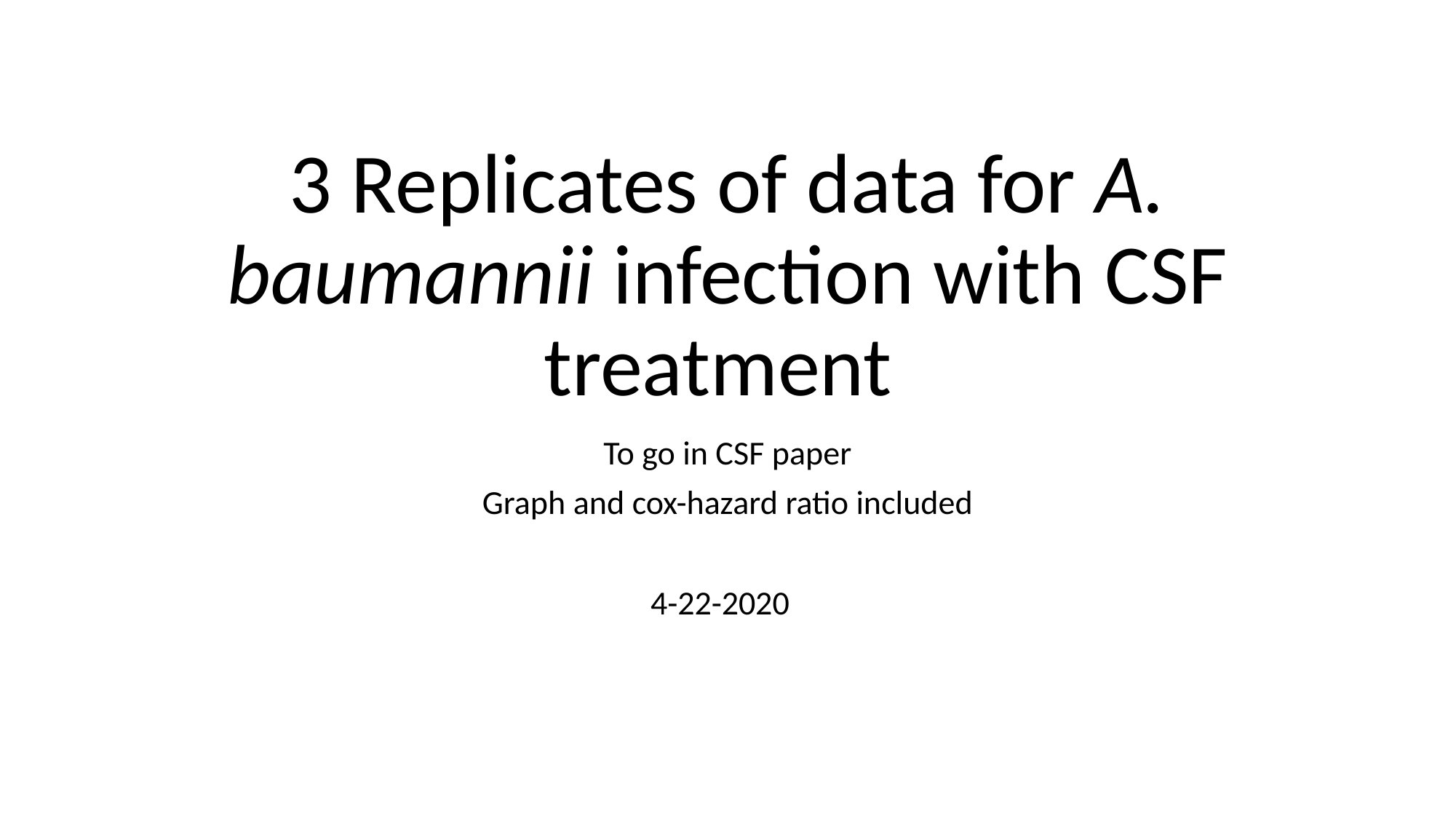

# 3 Replicates of data for A. baumannii infection with CSF treatment
To go in CSF paper
Graph and cox-hazard ratio included

4-22-2020